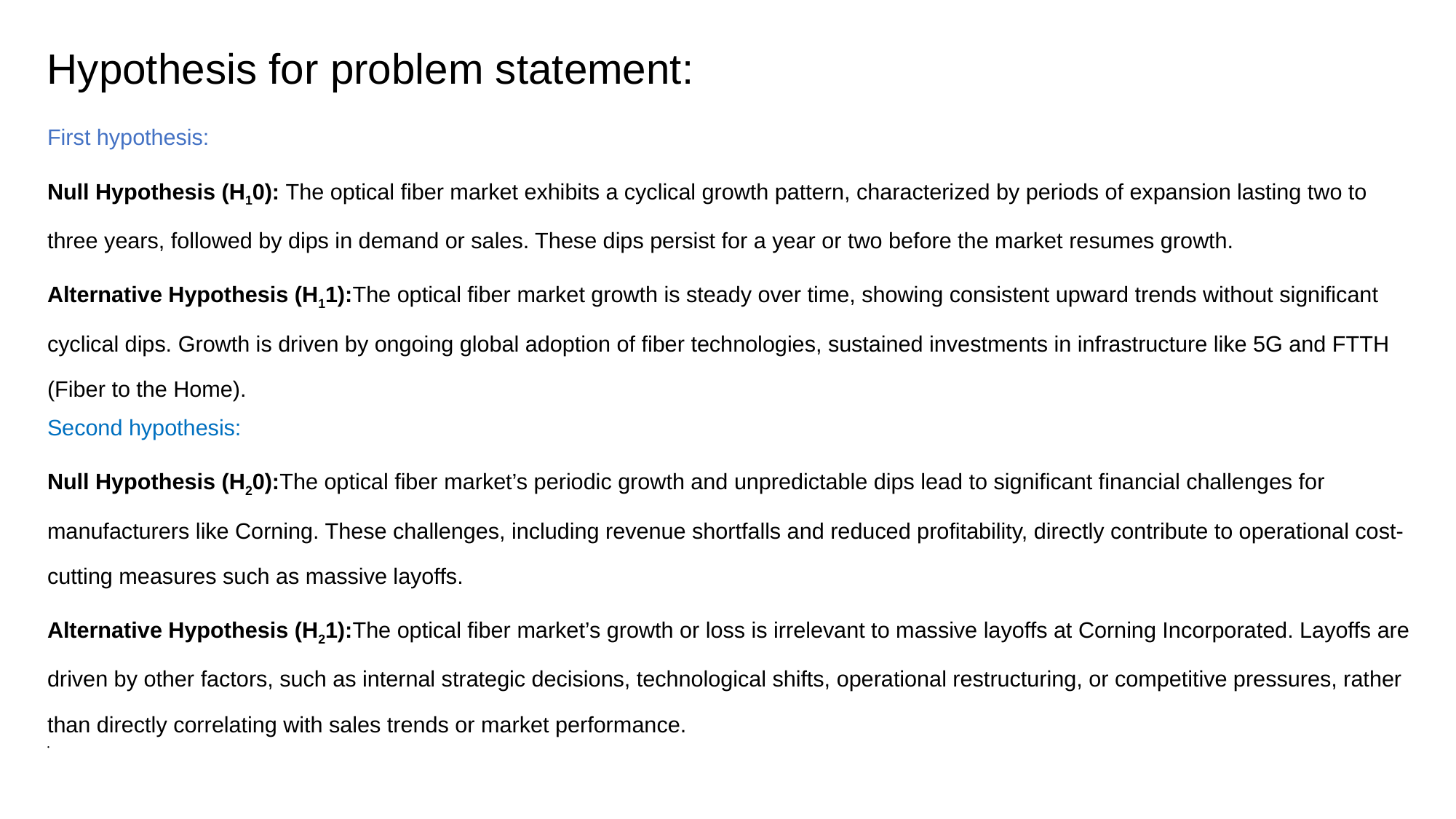

Hypothesis for problem statement:
First hypothesis:
Null Hypothesis (H10): The optical fiber market exhibits a cyclical growth pattern, characterized by periods of expansion lasting two to three years, followed by dips in demand or sales. These dips persist for a year or two before the market resumes growth.
Alternative Hypothesis (H11):The optical fiber market growth is steady over time, showing consistent upward trends without significant cyclical dips. Growth is driven by ongoing global adoption of fiber technologies, sustained investments in infrastructure like 5G and FTTH (Fiber to the Home).
Second hypothesis:
Null Hypothesis (H20):The optical fiber market’s periodic growth and unpredictable dips lead to significant financial challenges for manufacturers like Corning. These challenges, including revenue shortfalls and reduced profitability, directly contribute to operational cost-cutting measures such as massive layoffs.
Alternative Hypothesis (H21):The optical fiber market’s growth or loss is irrelevant to massive layoffs at Corning Incorporated. Layoffs are driven by other factors, such as internal strategic decisions, technological shifts, operational restructuring, or competitive pressures, rather than directly correlating with sales trends or market performance.